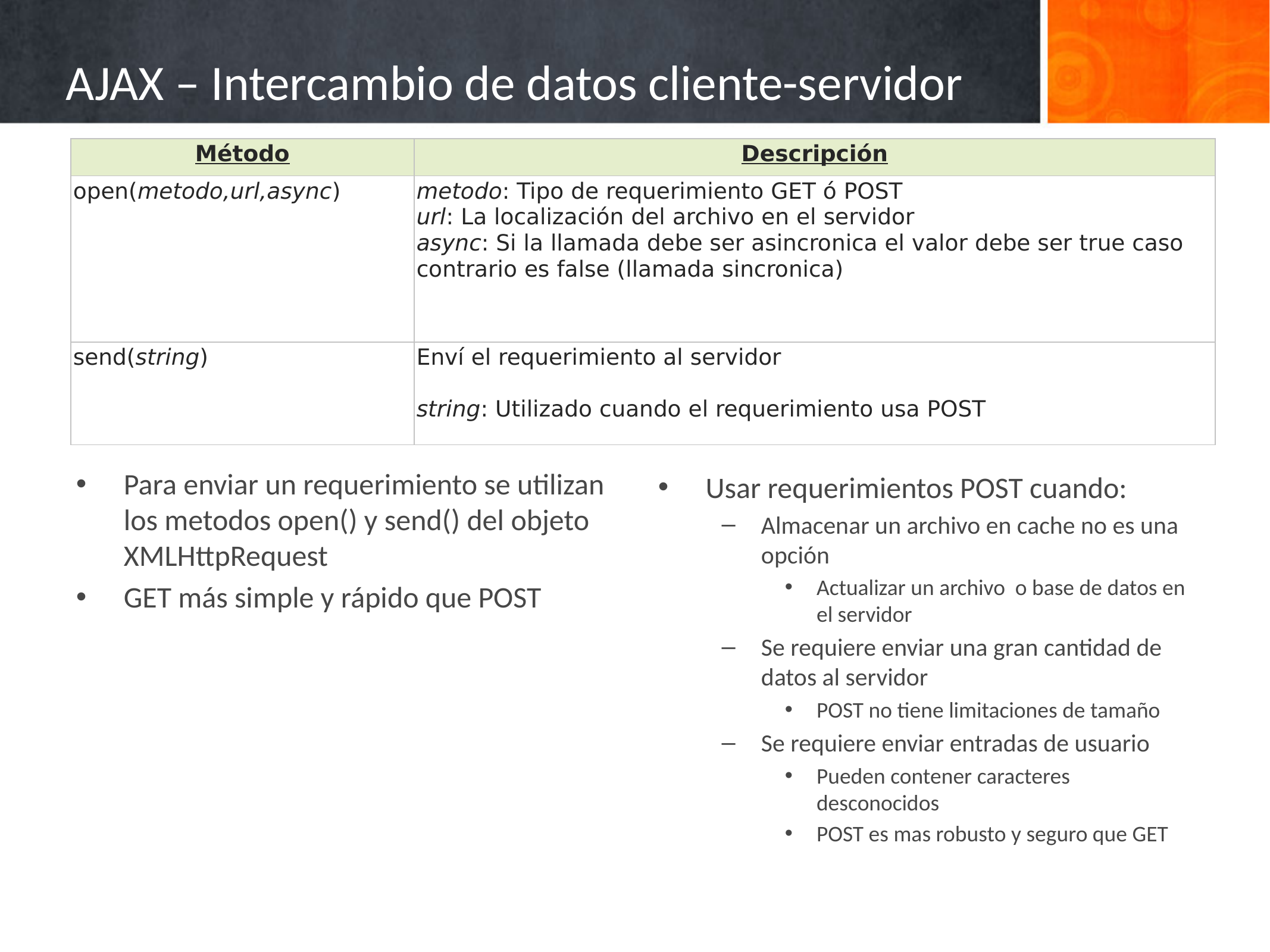

# AJAX – Intercambio de datos cliente-servidor
| Método | Descripción |
| --- | --- |
| open(metodo,url,async) | metodo: Tipo de requerimiento GET ó POST url: La localización del archivo en el servidor async: Si la llamada debe ser asincronica el valor debe ser true caso contrario es false (llamada sincronica) |
| send(string) | Enví el requerimiento al servidor string: Utilizado cuando el requerimiento usa POST |
Para enviar un requerimiento se utilizan los metodos open() y send() del objeto XMLHttpRequest
GET más simple y rápido que POST

Usar requerimientos POST cuando:
Almacenar un archivo en cache no es una opción
Actualizar un archivo  o base de datos en el servidor
Se requiere enviar una gran cantidad de datos al servidor
POST no tiene limitaciones de tamaño
Se requiere enviar entradas de usuario
Pueden contener caracteres desconocidos
POST es mas robusto y seguro que GET